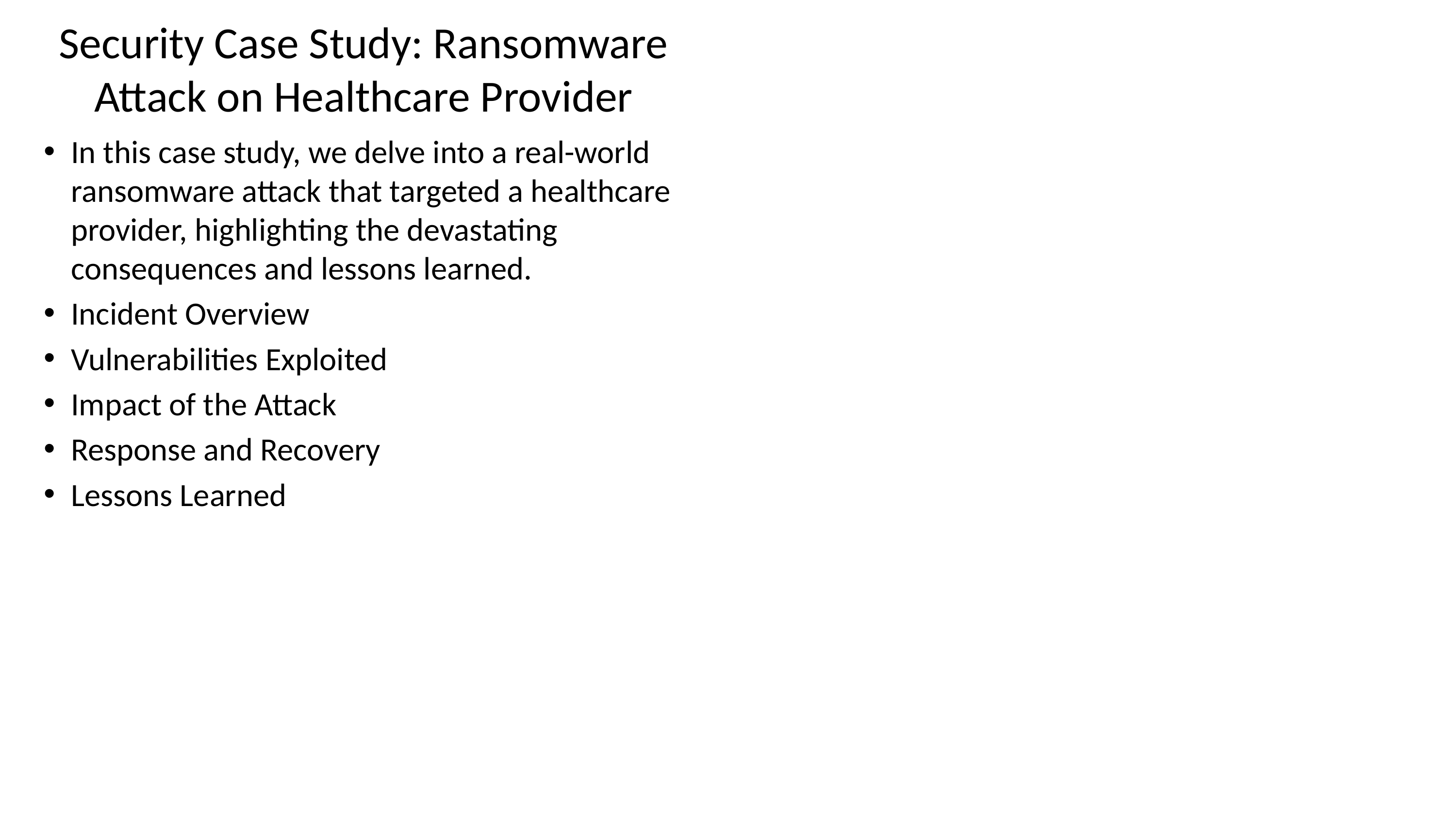

# Security Case Study: Ransomware Attack on Healthcare Provider
In this case study, we delve into a real-world ransomware attack that targeted a healthcare provider, highlighting the devastating consequences and lessons learned.
Incident Overview
Vulnerabilities Exploited
Impact of the Attack
Response and Recovery
Lessons Learned